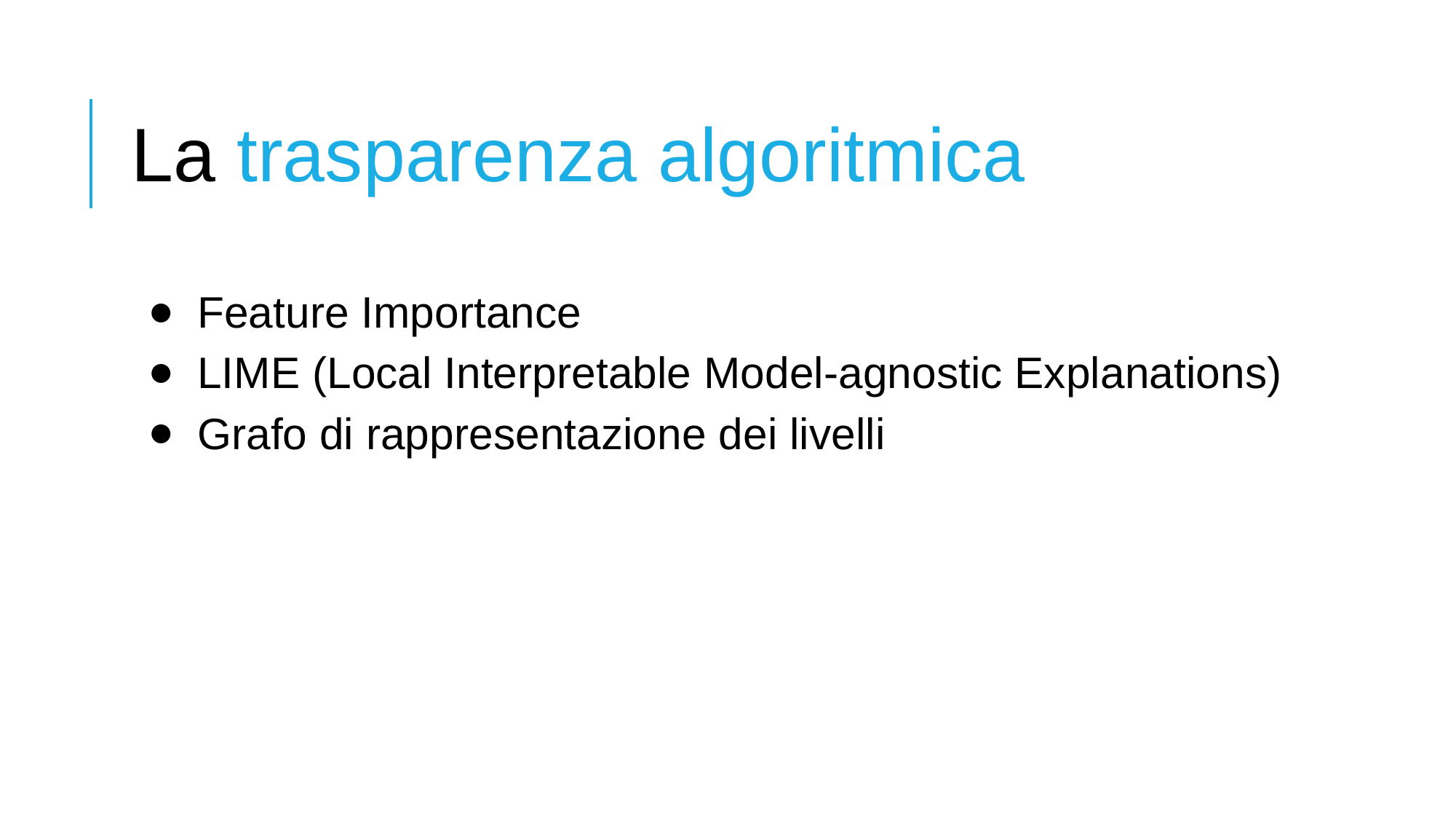

# La trasparenza algoritmica
Feature Importance
LIME (Local Interpretable Model-agnostic Explanations)
Grafo di rappresentazione dei livelli